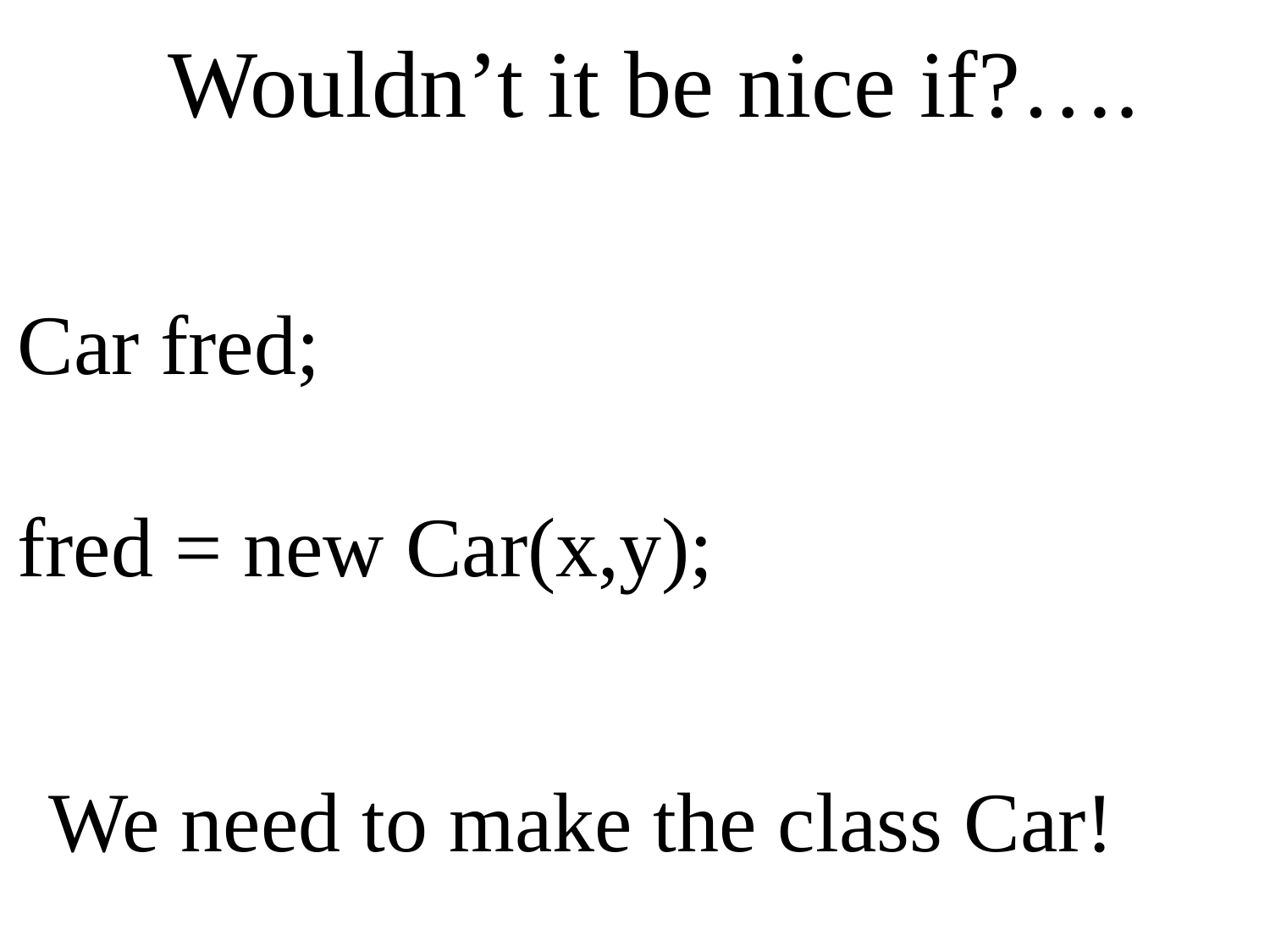

Wouldn’t it be nice if?….
Car fred;

fred = new Car(x,y);
We need to make the class Car!